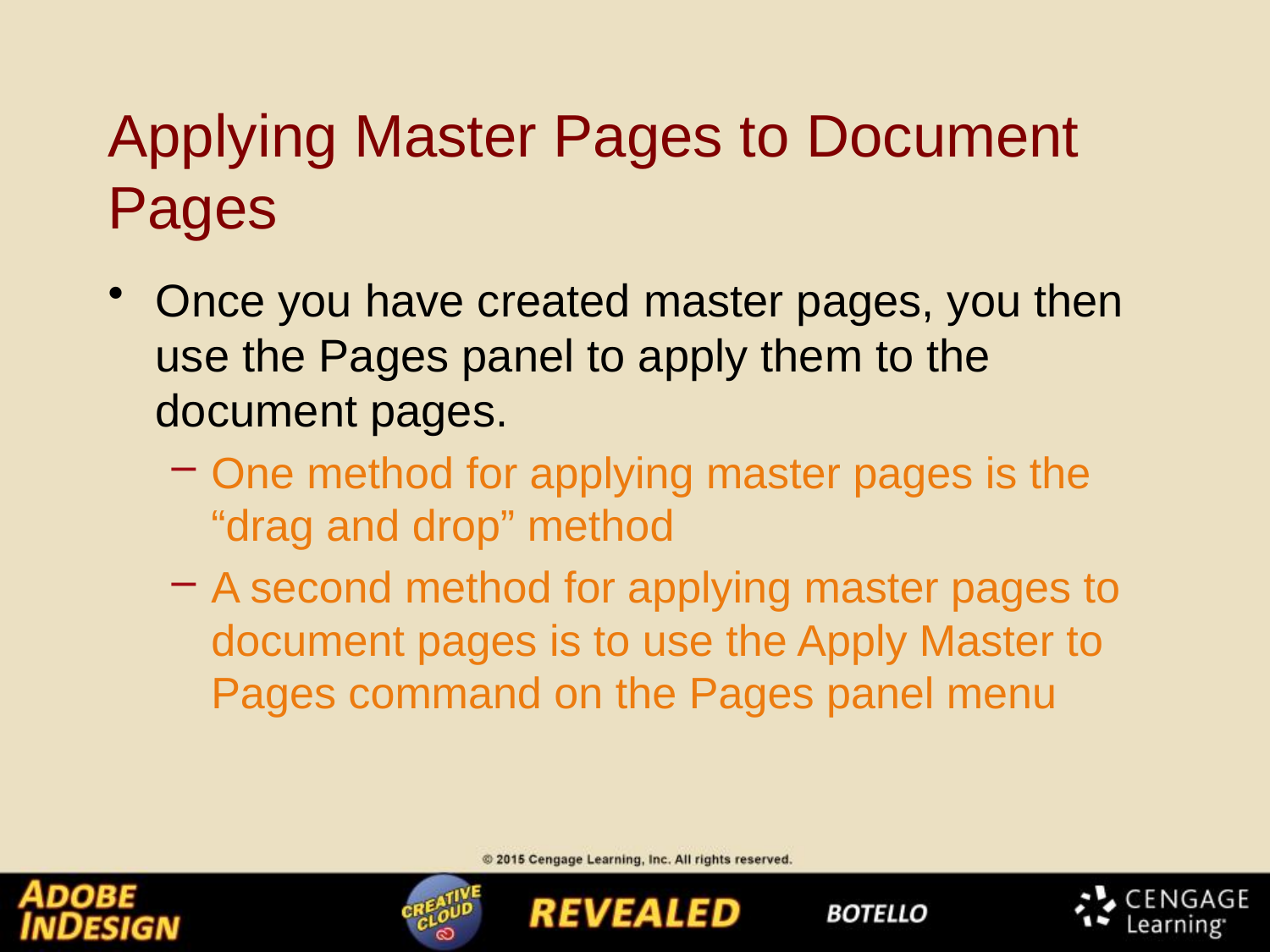

# Applying Master Pages to Document Pages
Once you have created master pages, you then use the Pages panel to apply them to the document pages.
One method for applying master pages is the “drag and drop” method
A second method for applying master pages to document pages is to use the Apply Master to Pages command on the Pages panel menu